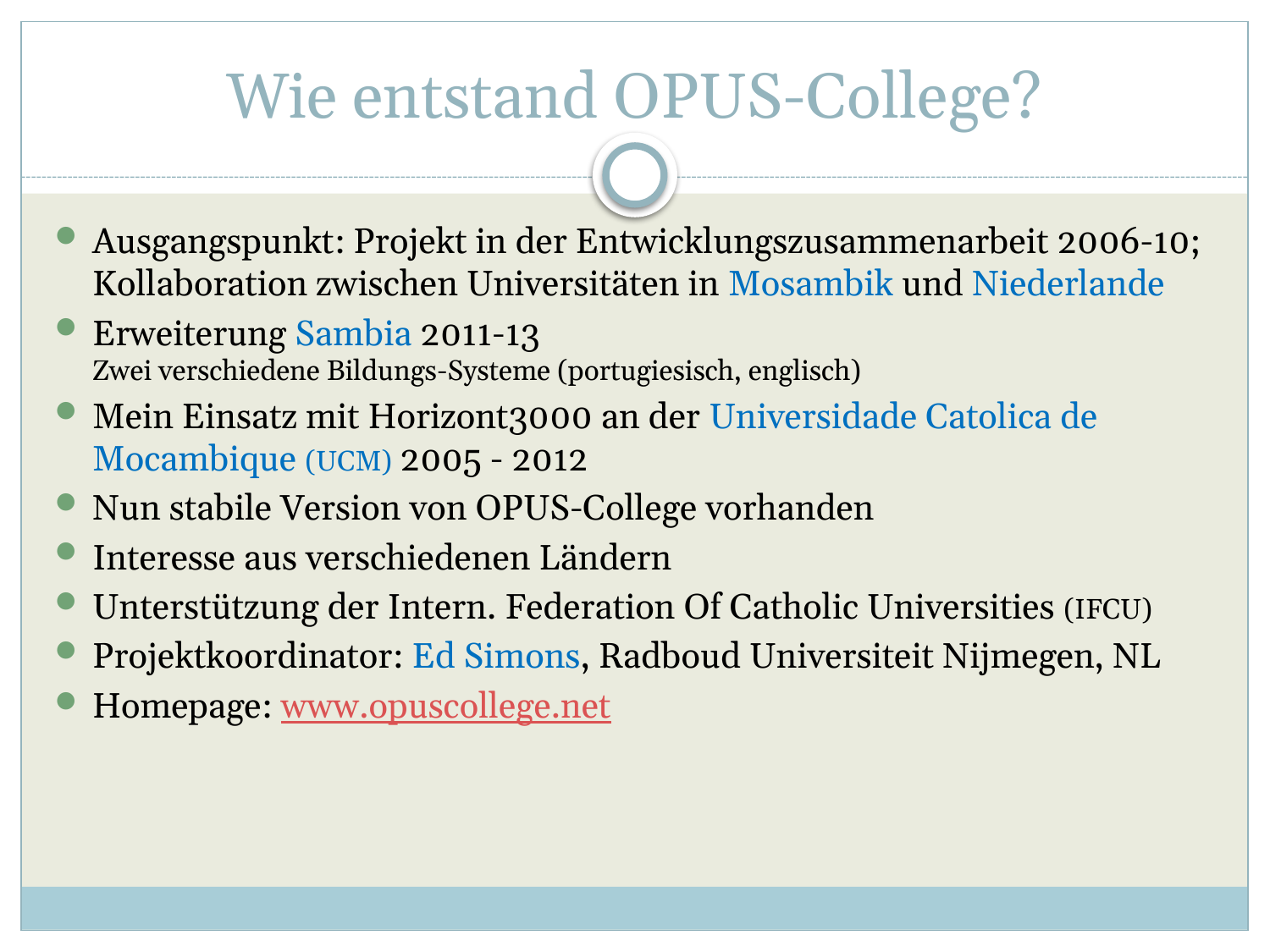

# Wie entstand OPUS-College?
Ausgangspunkt: Projekt in der Entwicklungszusammenarbeit 2006-10; Kollaboration zwischen Universitäten in Mosambik und Niederlande
Erweiterung Sambia 2011-13
Zwei verschiedene Bildungs-Systeme (portugiesisch, englisch)
Mein Einsatz mit Horizont3000 an der Universidade Catolica de Mocambique (UCM) 2005 - 2012
Nun stabile Version von OPUS-College vorhanden
Interesse aus verschiedenen Ländern
Unterstützung der Intern. Federation Of Catholic Universities (IFCU)
Projektkoordinator: Ed Simons, Radboud Universiteit Nijmegen, NL
Homepage: www.opuscollege.net